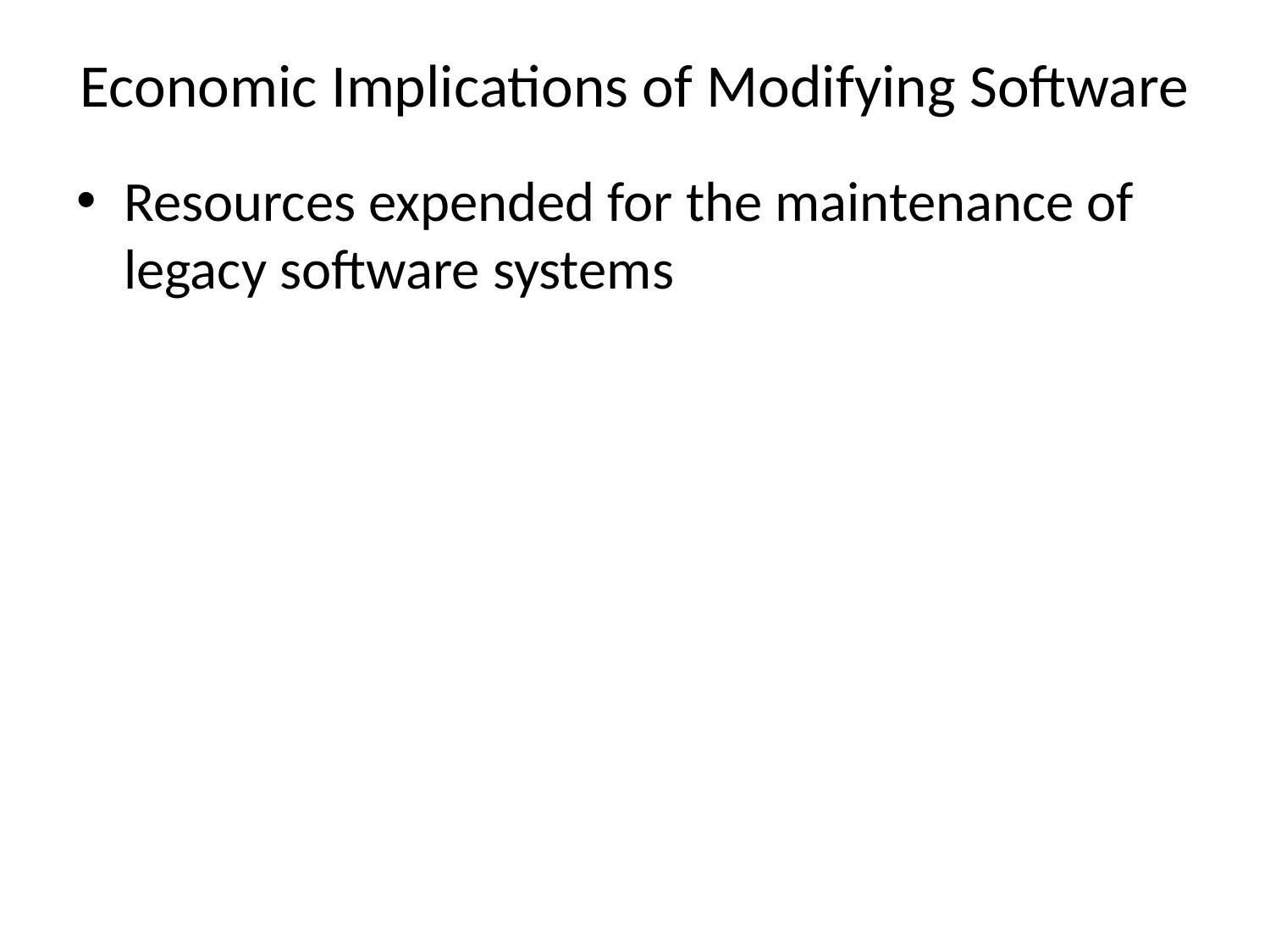

# Economic Implications of Modifying Software
Resources expended for the maintenance of legacy software systems